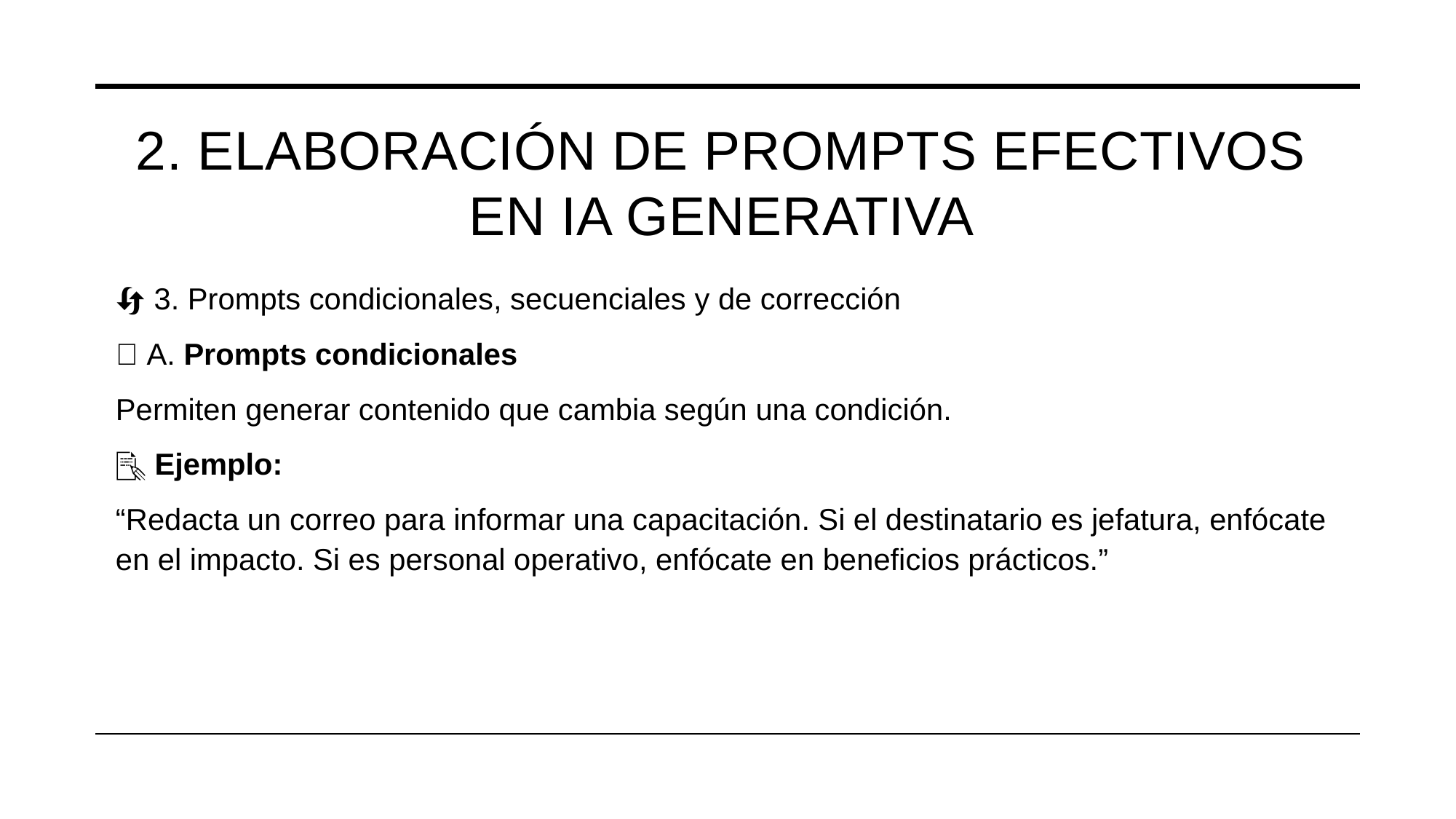

# 2. Elaboración de Prompts Efectivos en IA Generativa

🔄 3. Prompts condicionales, secuenciales y de corrección
🧩 A. Prompts condicionales
Permiten generar contenido que cambia según una condición.
📝 Ejemplo:
“Redacta un correo para informar una capacitación. Si el destinatario es jefatura, enfócate en el impacto. Si es personal operativo, enfócate en beneficios prácticos.”